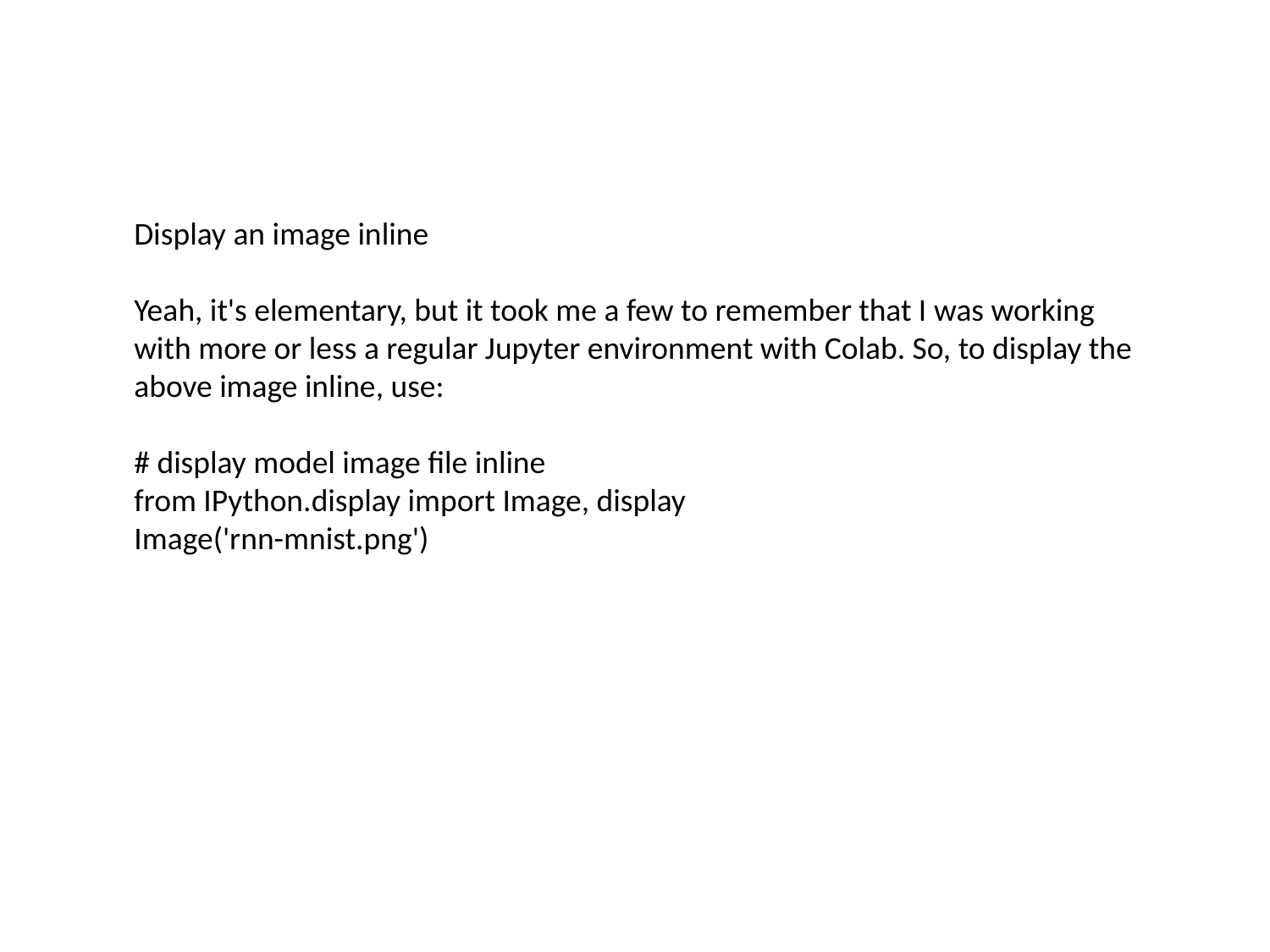

Display an image inline

Yeah, it's elementary, but it took me a few to remember that I was working with more or less a regular Jupyter environment with Colab. So, to display the above image inline, use:

# display model image file inline
from IPython.display import Image, display
Image('rnn-mnist.png')